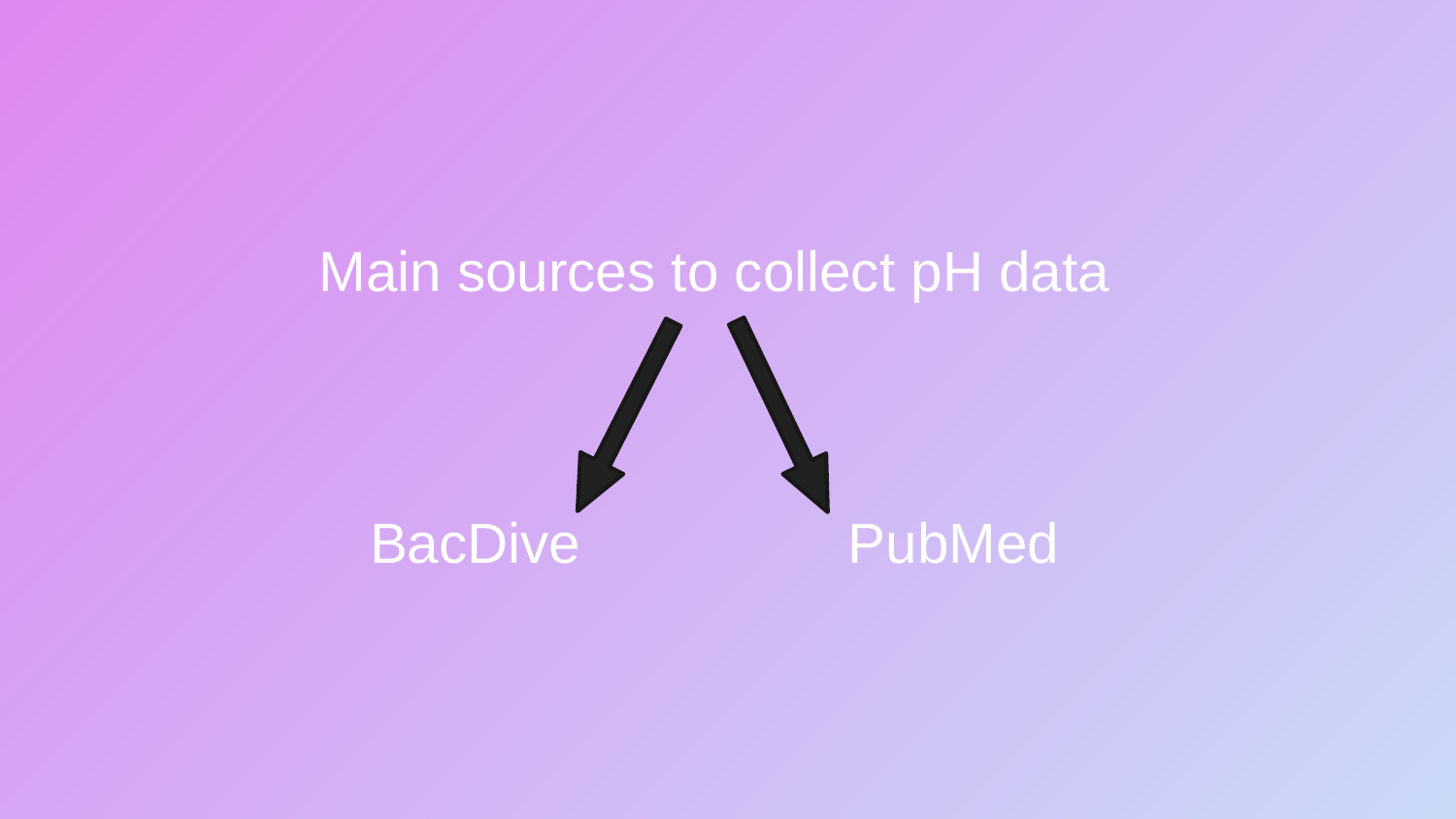

# Main sources to collect pH data BacDive                 PubMed